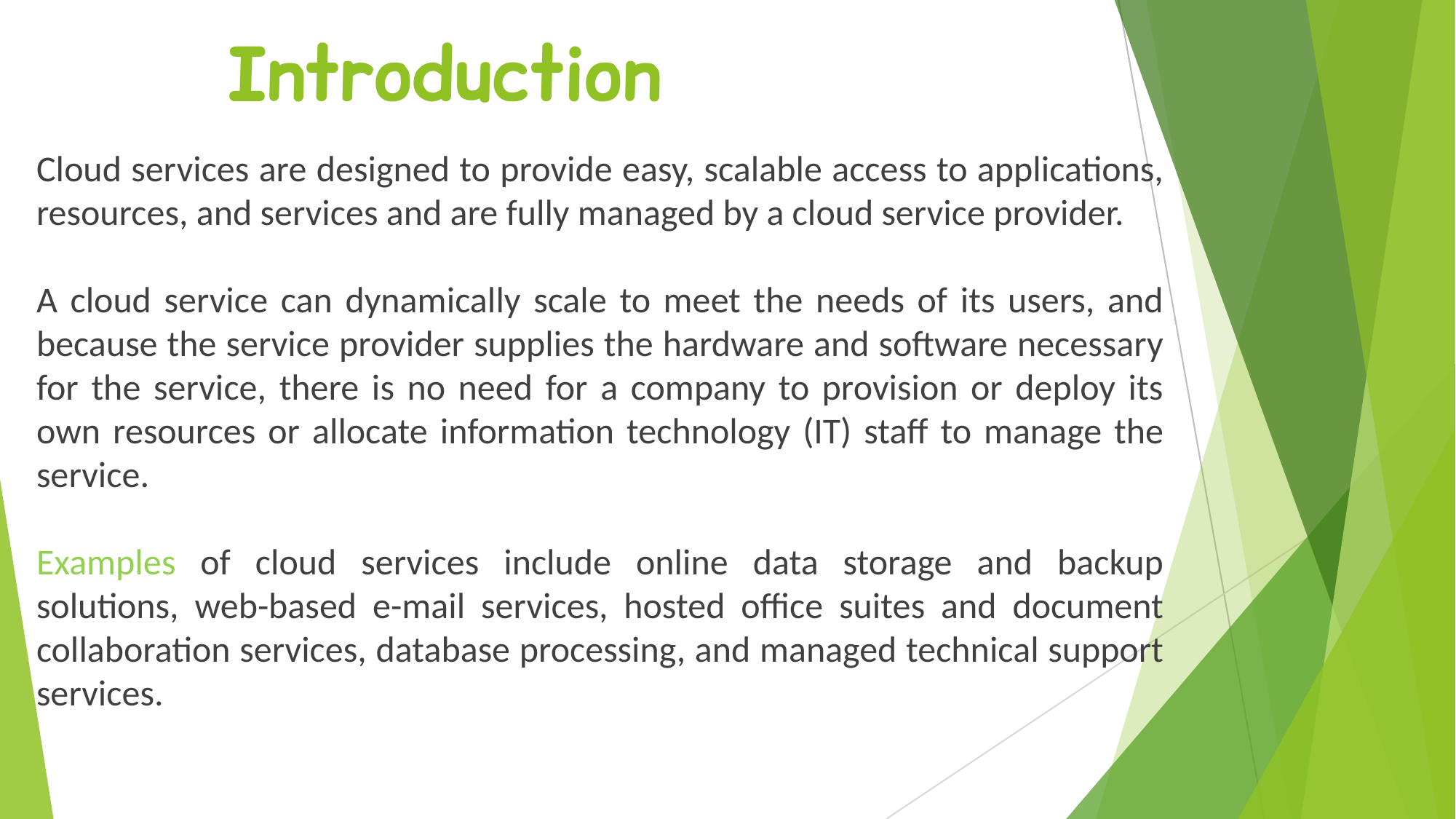

# Introduction
Cloud services are designed to provide easy, scalable access to applications, resources, and services and are fully managed by a cloud service provider.

A cloud service can dynamically scale to meet the needs of its users, and because the service provider supplies the hardware and software necessary for the service, there is no need for a company to provision or deploy its own resources or allocate information technology (IT) staff to manage the service.

Examples of cloud services include online data storage and backup solutions, web-based e-mail services, hosted office suites and document collaboration services, database processing, and managed technical support services.